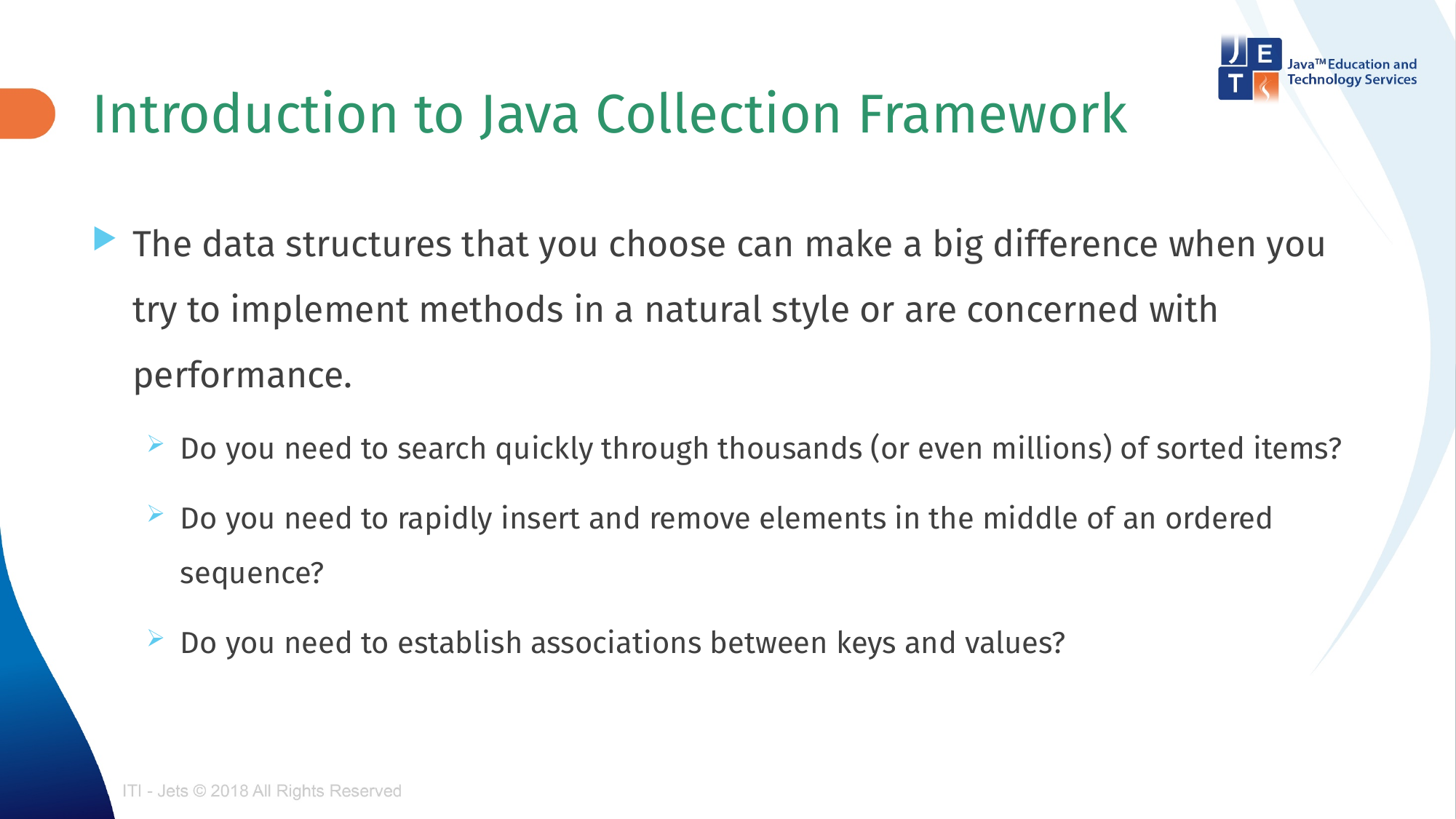

# Introduction to Java Collection Framework
The data structures that you choose can make a big difference when you try to implement methods in a natural style or are concerned with performance.
Do you need to search quickly through thousands (or even millions) of sorted items?
Do you need to rapidly insert and remove elements in the middle of an ordered sequence?
Do you need to establish associations between keys and values?